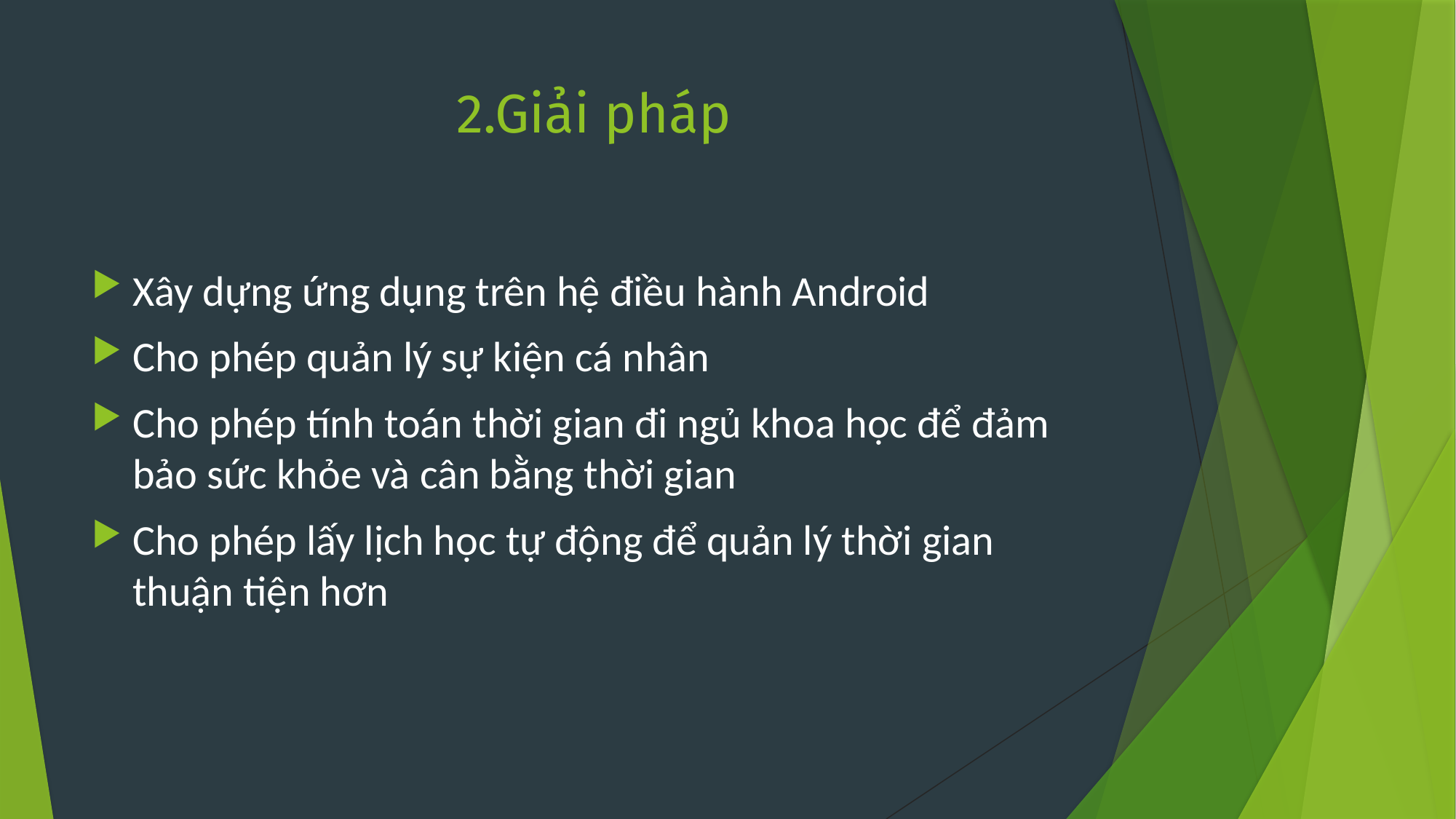

# 2.Giải pháp
Xây dựng ứng dụng trên hệ điều hành Android
Cho phép quản lý sự kiện cá nhân
Cho phép tính toán thời gian đi ngủ khoa học để đảm bảo sức khỏe và cân bằng thời gian
Cho phép lấy lịch học tự động để quản lý thời gian thuận tiện hơn